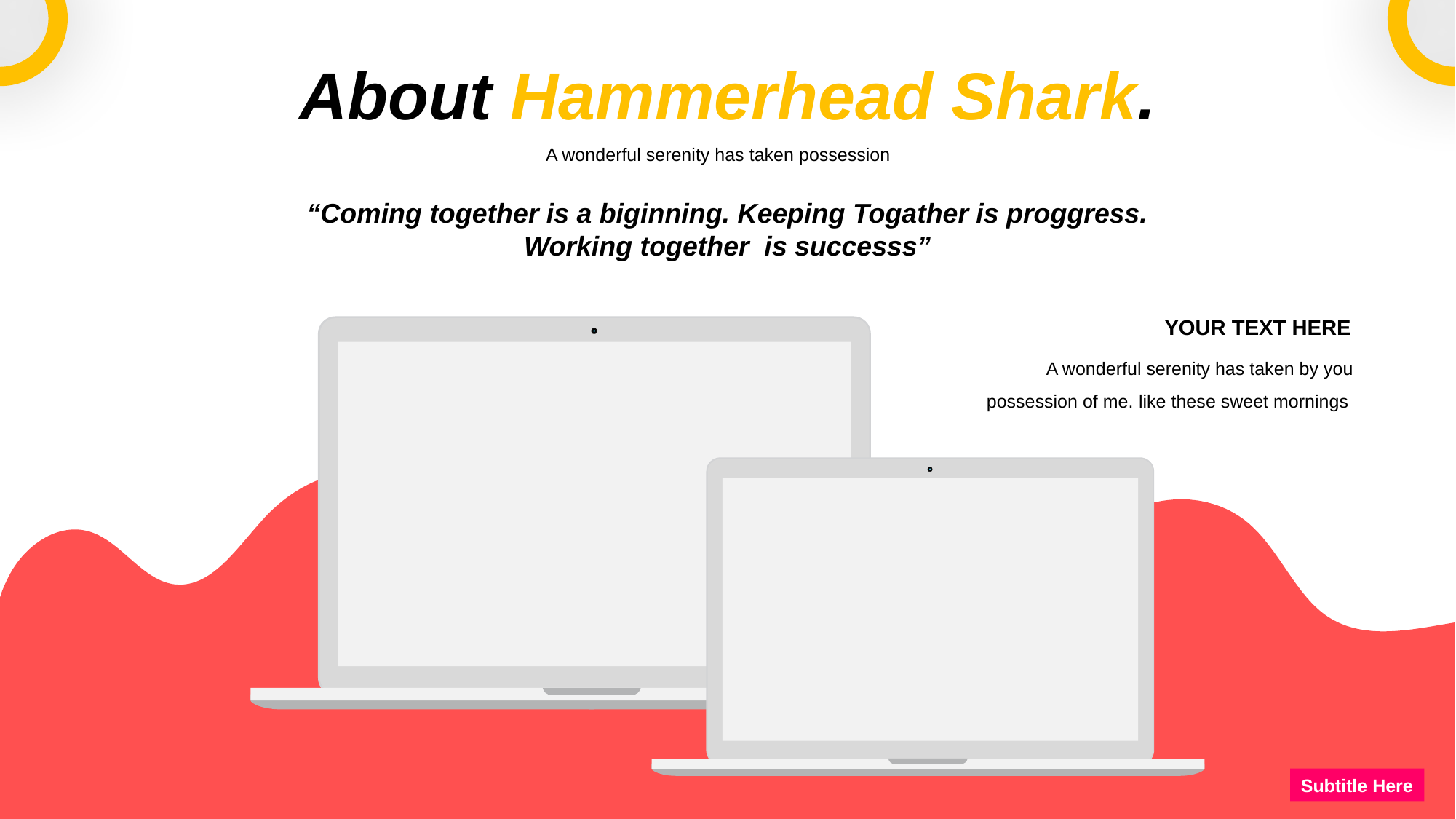

About Hammerhead Shark.
A wonderful serenity has taken possession
“Coming together is a biginning. Keeping Togather is proggress. Working together  is successs”
YOUR TEXT HERE

A wonderful serenity has taken by you possession of me. like these sweet mornings

Subtitle Here